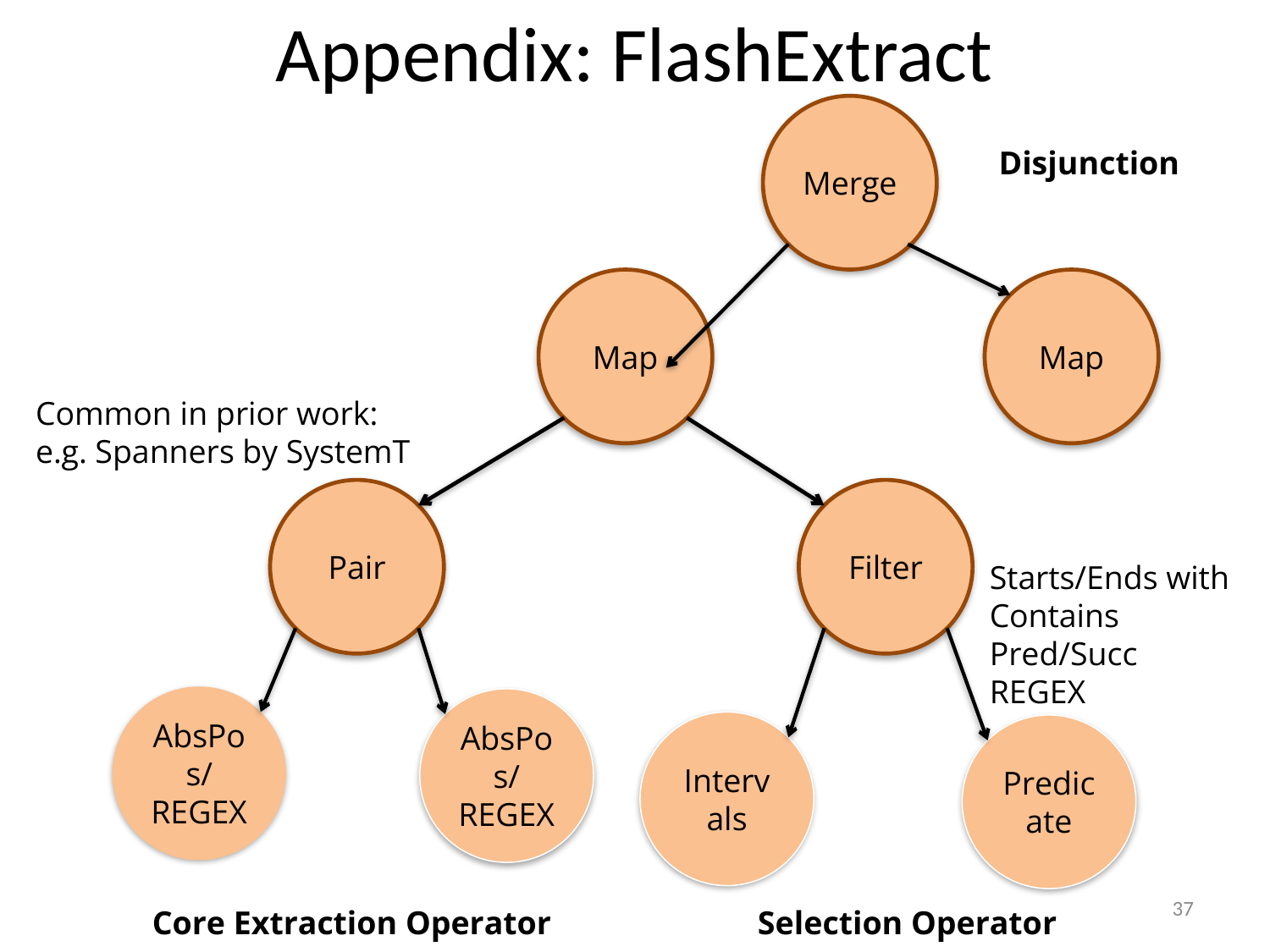

# Appendix: FlashExtract
Merge
Map
Disjunction

Map
Common in prior work:
e.g. Spanners by SystemT
Pair
AbsPos/
REGEX
AbsPos/
REGEX
Core Extraction Operator
Filter
Starts/Ends with
Contains
Pred/Succ
REGEX
Intervals
Predicate
Selection Operator
37